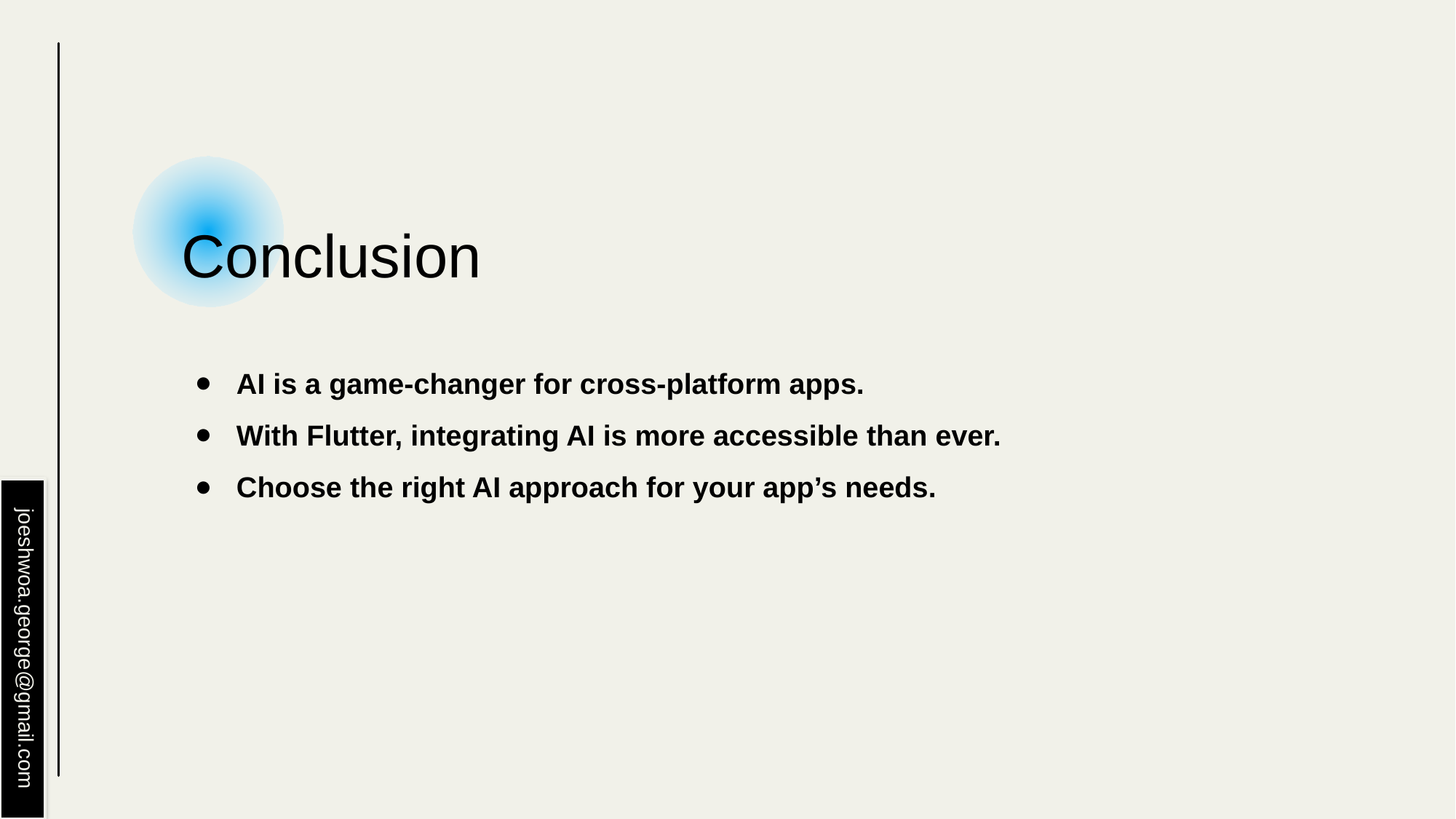

# Conclusion
AI is a game-changer for cross-platform apps.
With Flutter, integrating AI is more accessible than ever.
Choose the right AI approach for your app’s needs.
joeshwoa.george@gmail.com